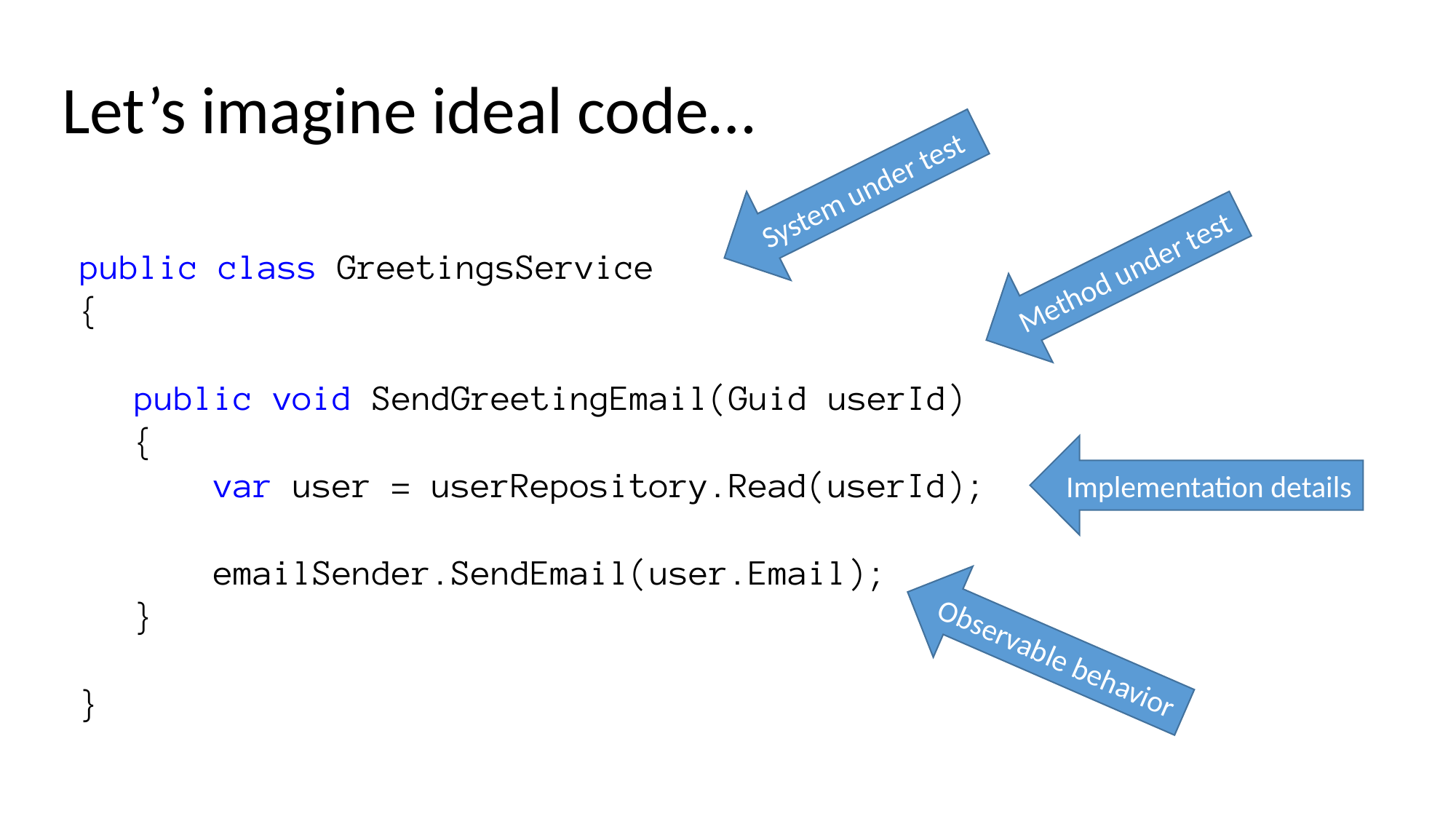

# Let’s imagine ideal code…
System under test
Method under test
public class GreetingsService
{
public void SendGreetingEmail(Guid userId)
{
    var user = userRepository.Read(userId);

    emailSender.SendEmail(user.Email);
}

}
Implementation details
Observable behavior